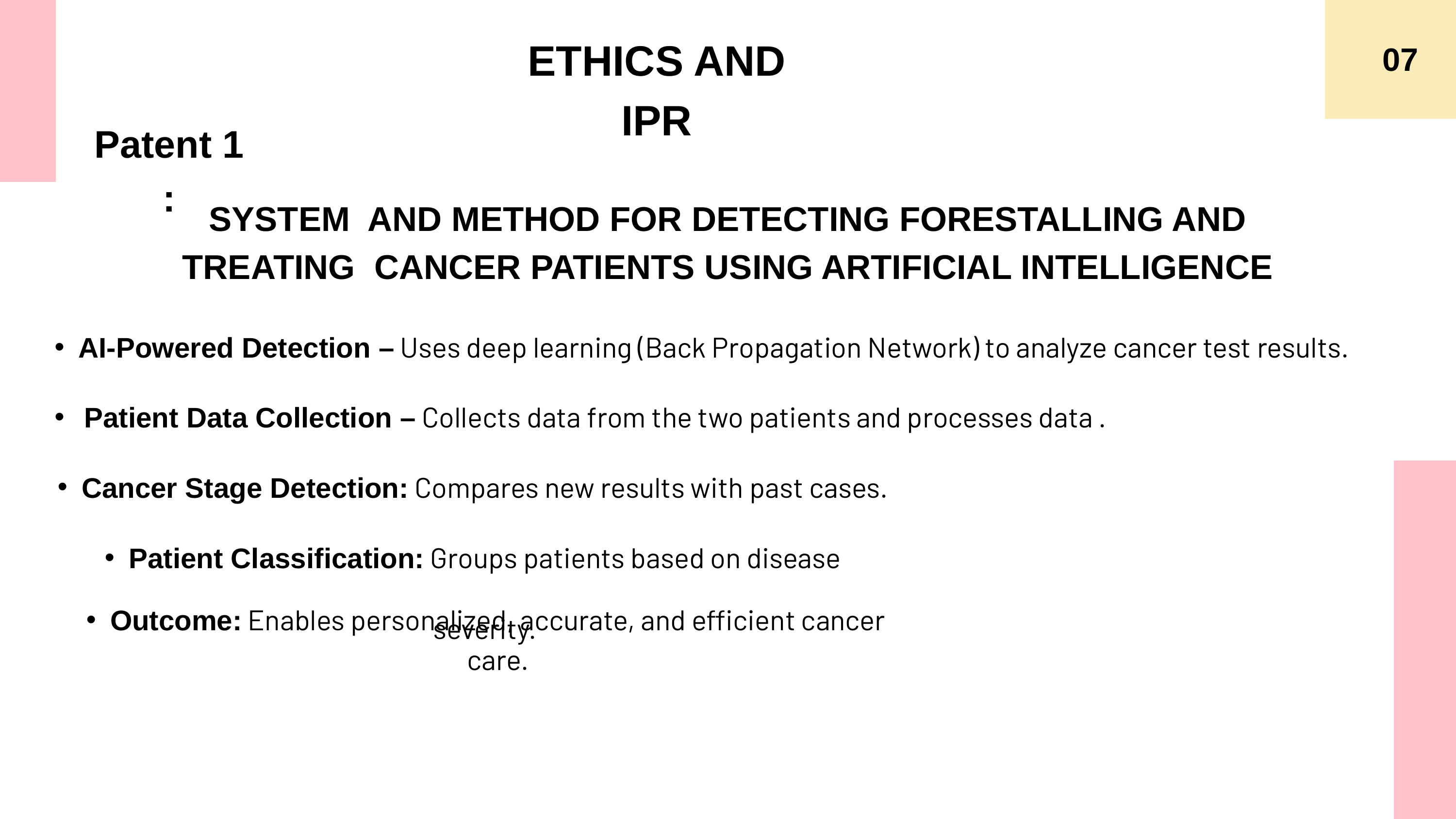

ETHICS AND IPR
07
Patent 1 :
SYSTEM  AND METHOD FOR DETECTING FORESTALLING AND TREATING  CANCER PATIENTS USING ARTIFICIAL INTELLIGENCE
AI-Powered Detection – Uses deep learning (Back Propagation Network) to analyze cancer test results.
 Patient Data Collection – Collects data from the two patients and processes data .
Cancer Stage Detection: Compares new results with past cases.
Patient Classification: Groups patients based on disease severity.

Outcome: Enables personalized, accurate, and efficient cancer care.